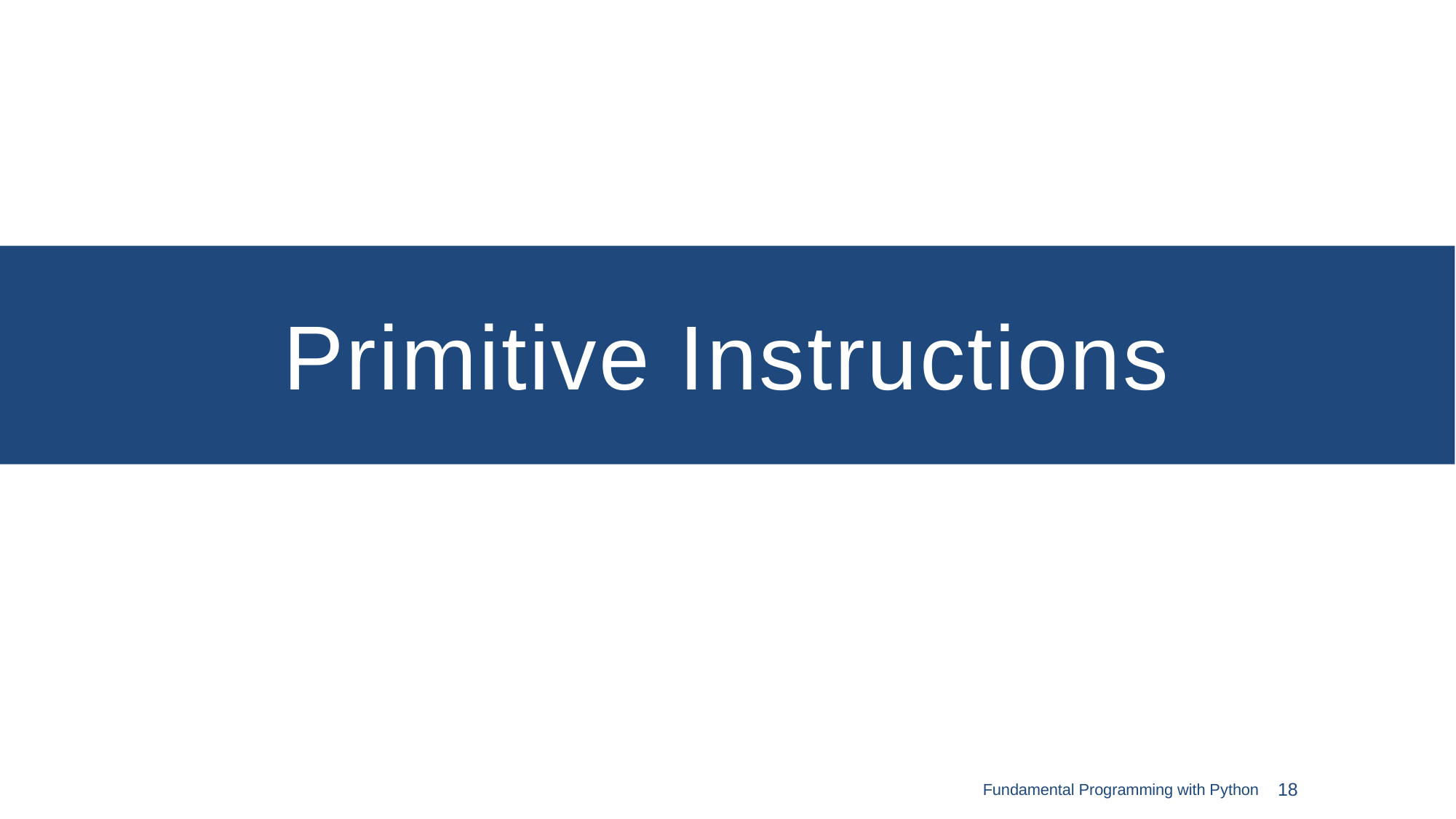

# Primitive Instructions
Fundamental Programming with Python
18